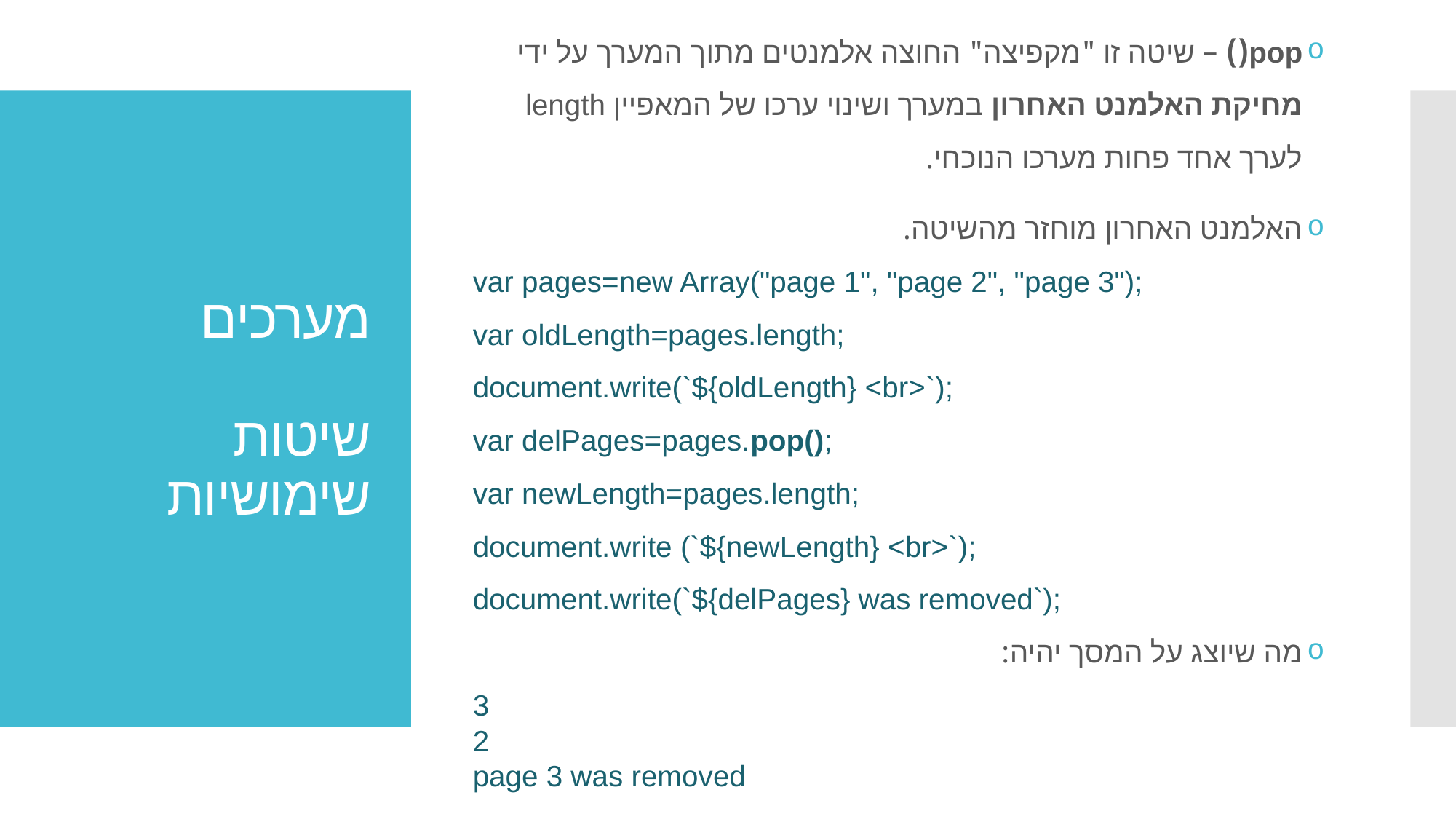

pop() – שיטה זו "מקפיצה" החוצה אלמנטים מתוך המערך על ידי מחיקת האלמנט האחרון במערך ושינוי ערכו של המאפיין length  לערך אחד פחות מערכו הנוכחי.
האלמנט האחרון מוחזר מהשיטה.
var pages=new Array("page 1", "page 2", "page 3");
var oldLength=pages.length;
document.write(`${oldLength} <br>`);
var delPages=pages.pop();
var newLength=pages.length;
document.write (`${newLength} <br>`);
document.write(`${delPages} was removed`);
מה שיוצג על המסך יהיה:
3
2
page 3 was removed
# מערכים שיטות שימושיות